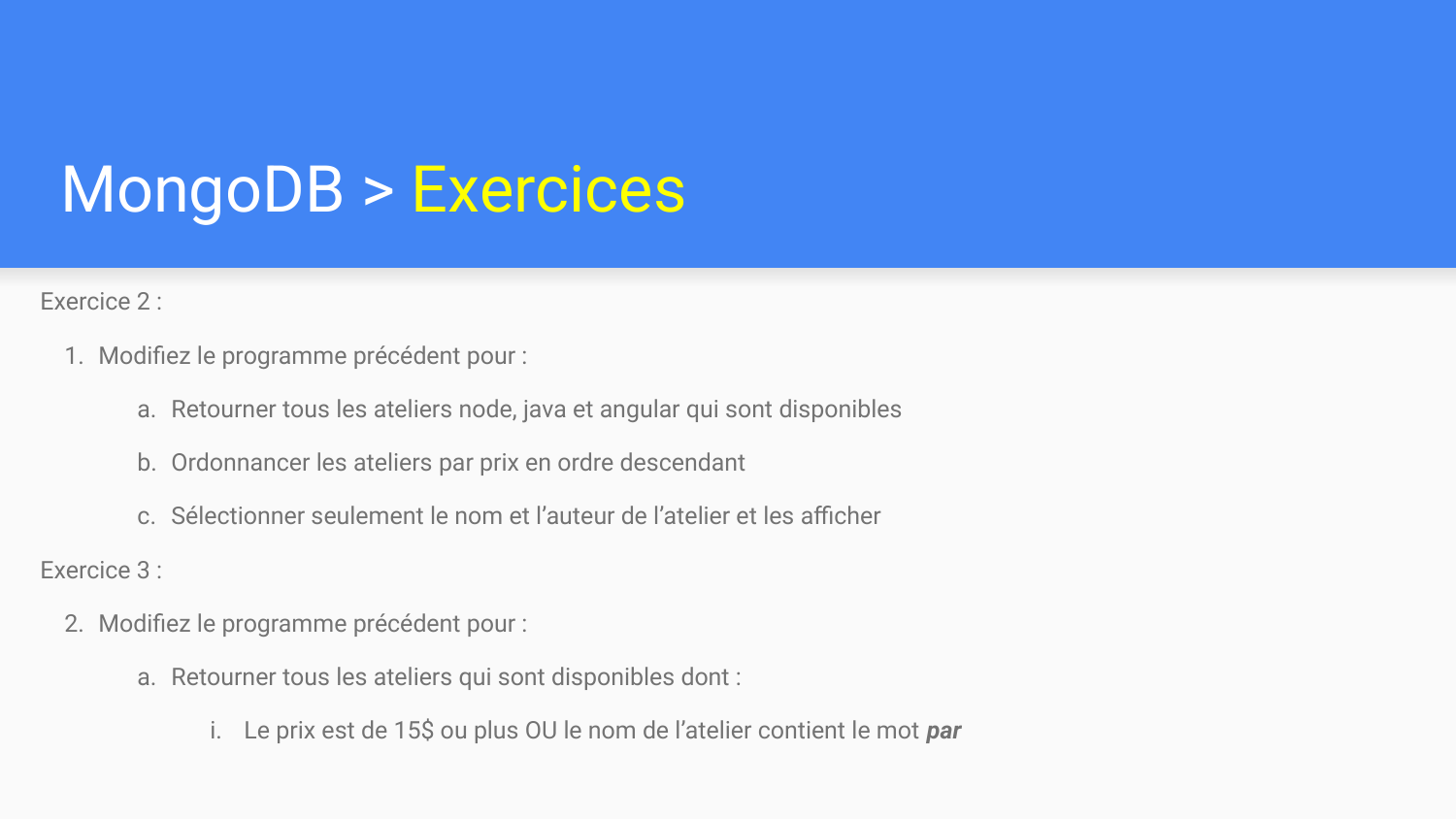

# MongoDB > Exercices
Exercice 2 :
Modifiez le programme précédent pour :
Retourner tous les ateliers node, java et angular qui sont disponibles
Ordonnancer les ateliers par prix en ordre descendant
Sélectionner seulement le nom et l’auteur de l’atelier et les afficher
Exercice 3 :
Modifiez le programme précédent pour :
Retourner tous les ateliers qui sont disponibles dont :
Le prix est de 15$ ou plus OU le nom de l’atelier contient le mot par